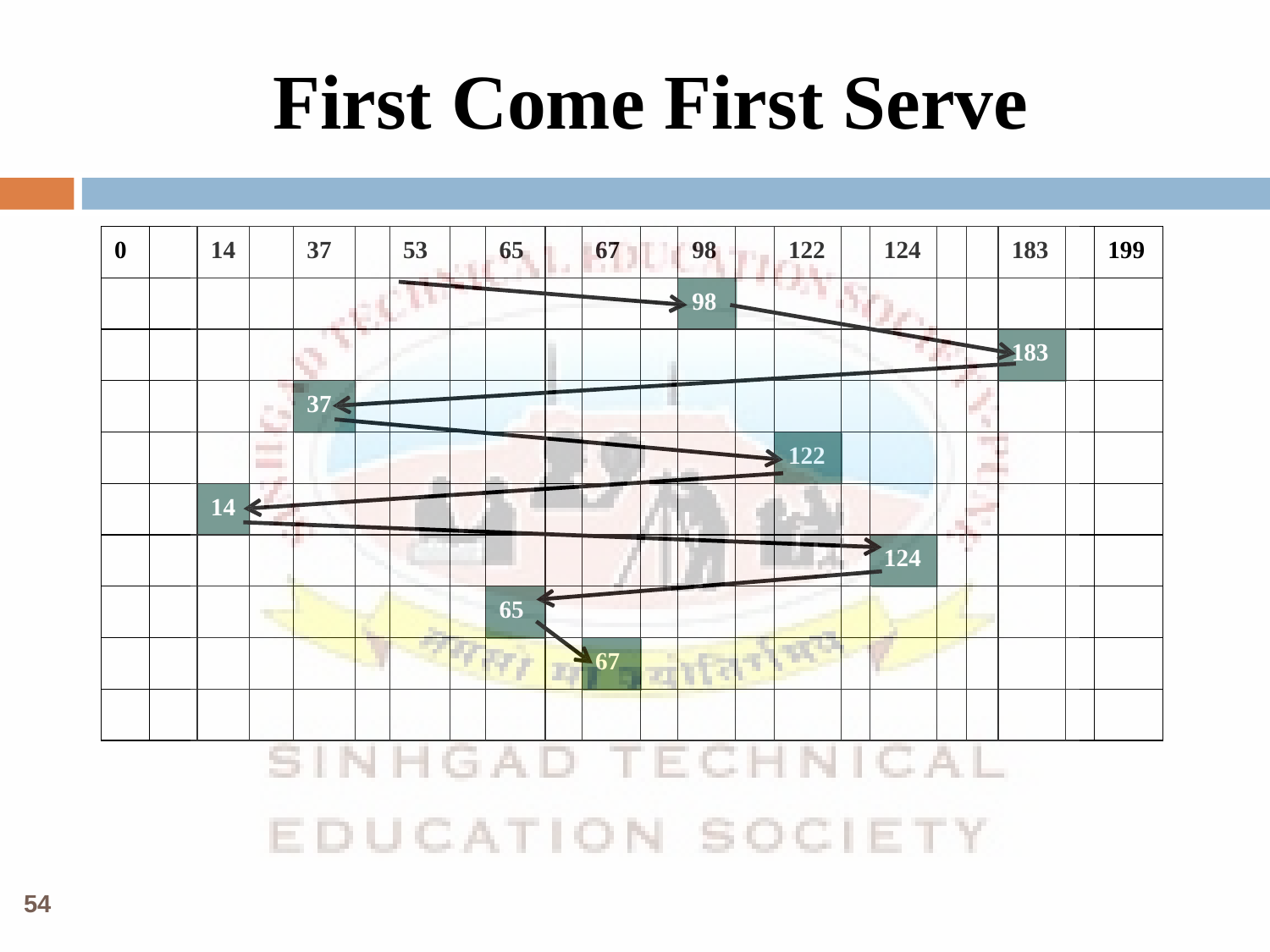

# First Come First Serve

| 0 |  | 14 |  | 37 |  | 53 |  | 65 |  | 67 |  | 98 |  | 122 |  | 124 |  |  | 183 |  | 199 |
| --- | --- | --- | --- | --- | --- | --- | --- | --- | --- | --- | --- | --- | --- | --- | --- | --- | --- | --- | --- | --- | --- |
|  |  |  |  |  |  |  |  |  |  |  |  | 98 |  |  |  |  |  |  |  |  |  |
|  |  |  |  |  |  |  |  |  |  |  |  |  |  |  |  |  |  |  | 183 |  |  |
|  |  |  |  | 37 |  |  |  |  |  |  |  |  |  |  |  |  |  |  |  |  |  |
|  |  |  |  |  |  |  |  |  |  |  |  |  |  | 122 |  |  |  |  |  |  |  |
|  |  | 14 |  |  |  |  |  |  |  |  |  |  |  |  |  |  |  |  |  |  |  |
|  |  |  |  |  |  |  |  |  |  |  |  |  |  |  |  | 124 |  |  |  |  |  |
|  |  |  |  |  |  |  |  | 65 |  |  |  |  |  |  |  |  |  |  |  |  |  |
|  |  |  |  |  |  |  |  |  |  | 67 |  |  |  |  |  |  |  |  |  |  |  |
|  |  |  |  |  |  |  |  |  |  |  |  |  |  |  |  |  |  |  |  |  |  |

54